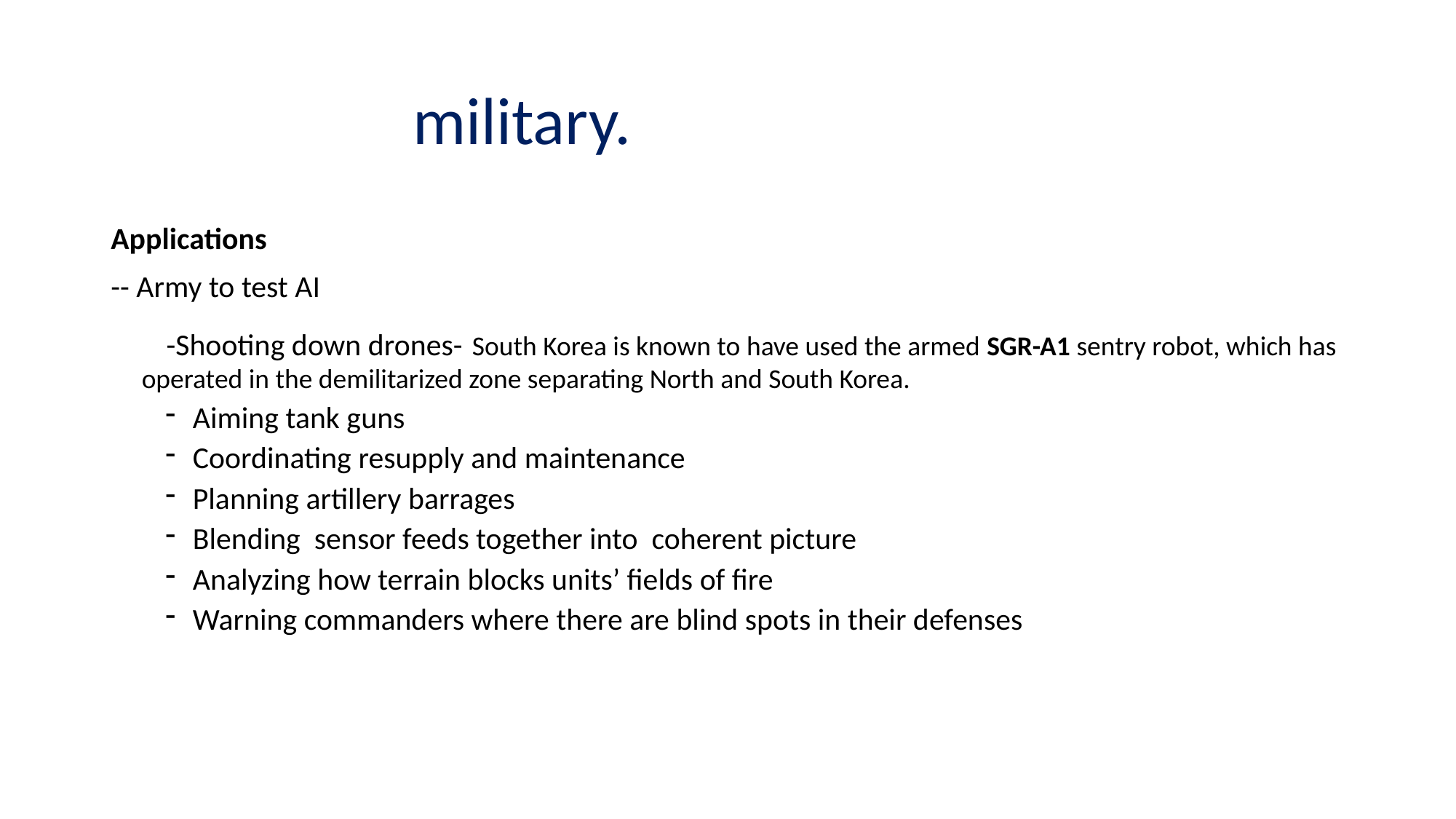

# military.
Applications
-- Army to test AI
        -Shooting down drones- South Korea is known to have used the armed SGR-A1 sentry robot, which has       operated in the demilitarized zone separating North and South Korea.
Aiming tank guns
Coordinating resupply and maintenance
Planning artillery barrages
Blending  sensor feeds together into  coherent picture
Analyzing how terrain blocks units’ fields of fire
Warning commanders where there are blind spots in their defenses